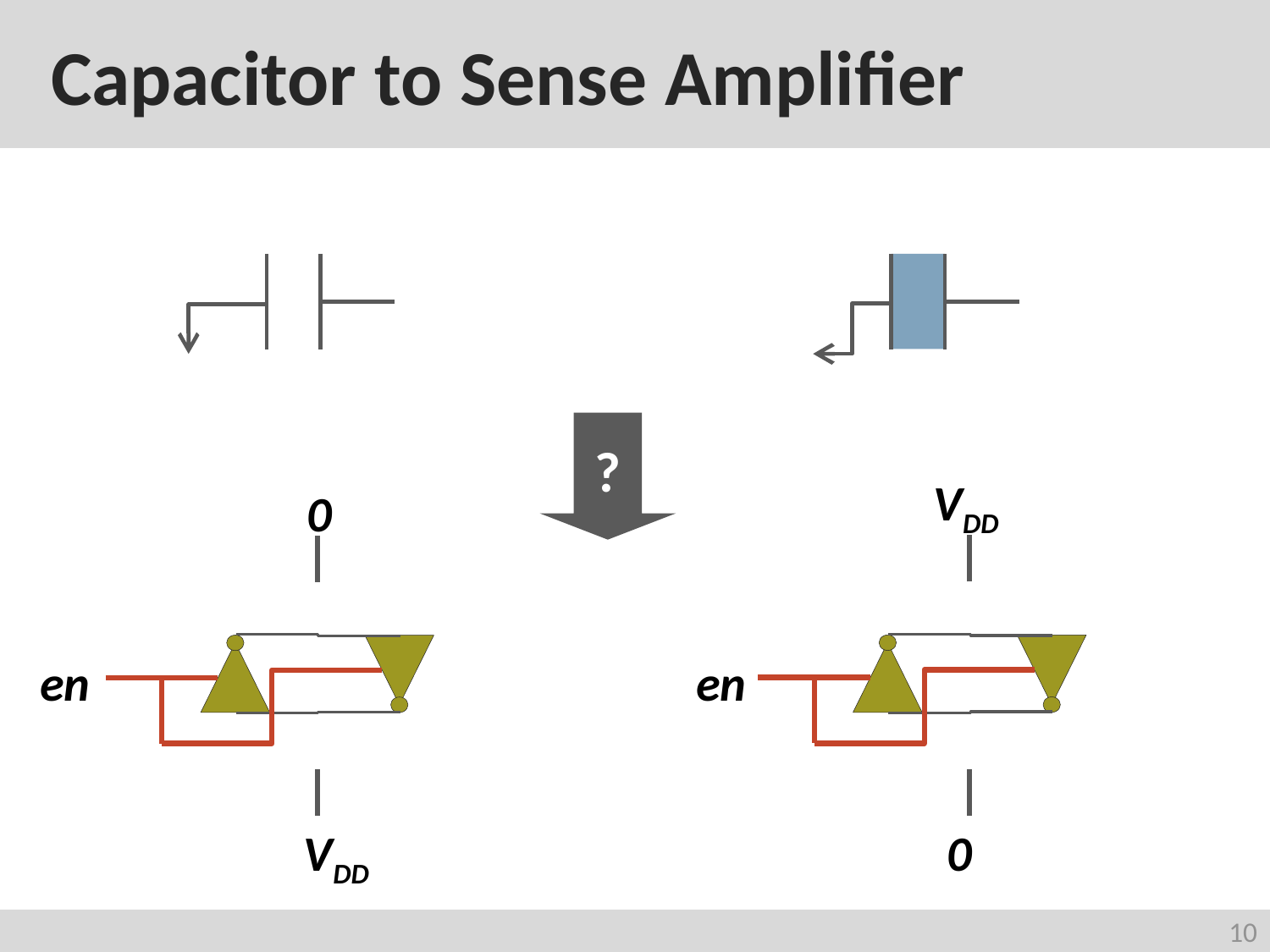

# Capacitor to Sense Amplifier

?
VDD

en
0
0

en
VDD
10